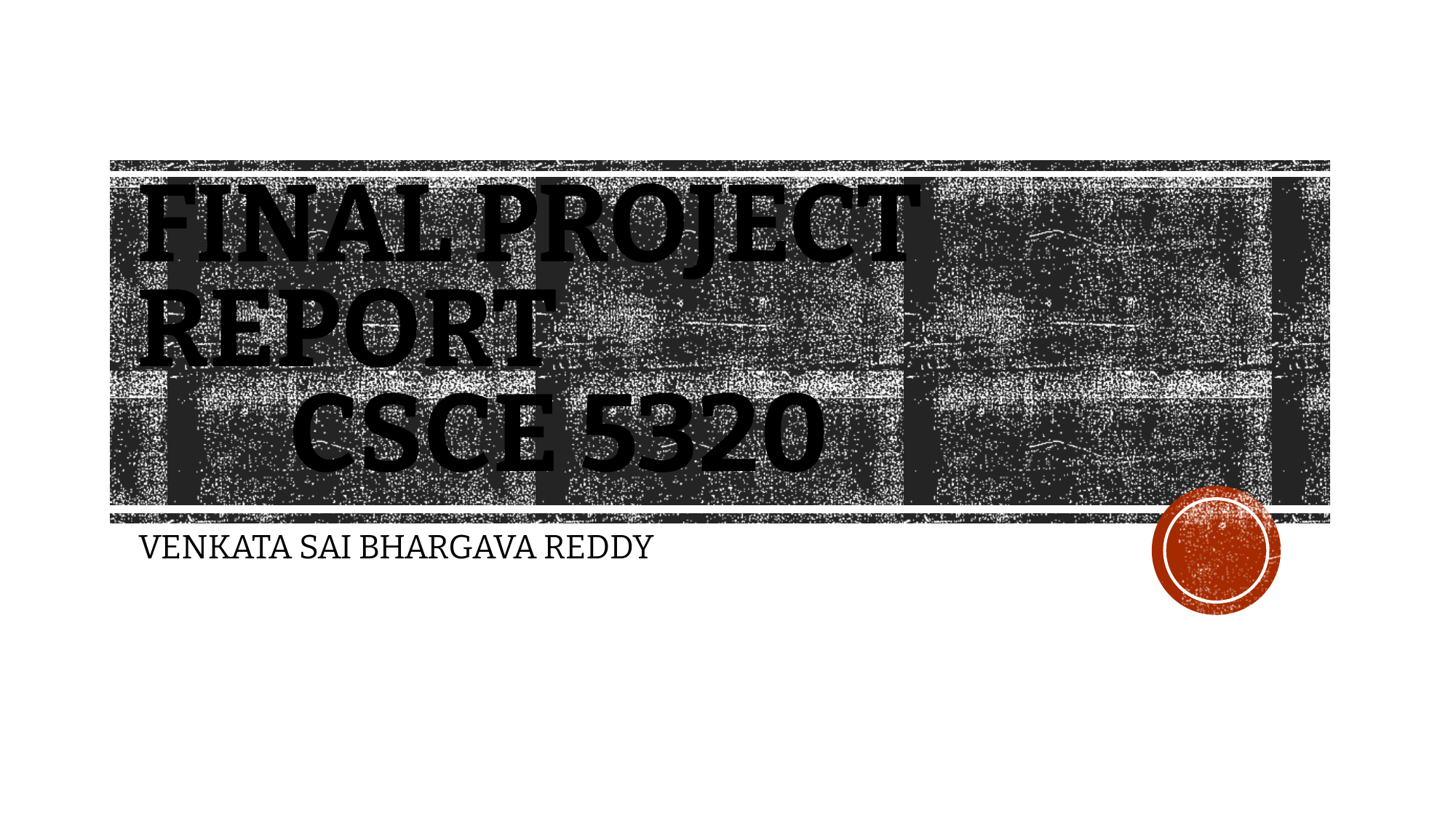

# Final Project Report CSCE 5320
VENKATA SAI BHARGAVA REDDY